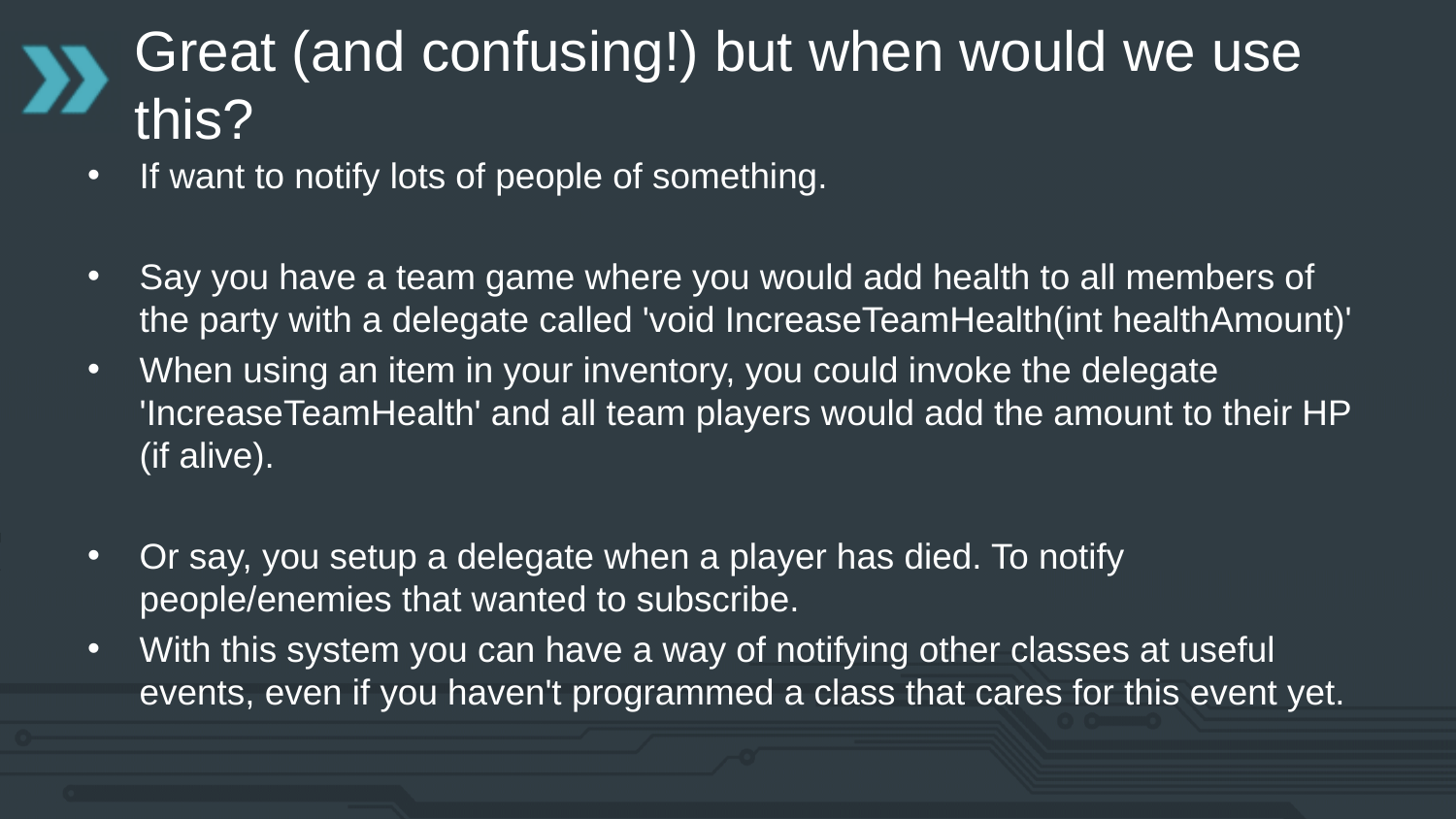

# Great (and confusing!) but when would we use this?
If want to notify lots of people of something.

Say you have a team game where you would add health to all members of the party with a delegate called 'void IncreaseTeamHealth(int healthAmount)'
When using an item in your inventory, you could invoke the delegate 'IncreaseTeamHealth' and all team players would add the amount to their HP (if alive).

Or say, you setup a delegate when a player has died. To notify people/enemies that wanted to subscribe.
With this system you can have a way of notifying other classes at useful events, even if you haven't programmed a class that cares for this event yet.